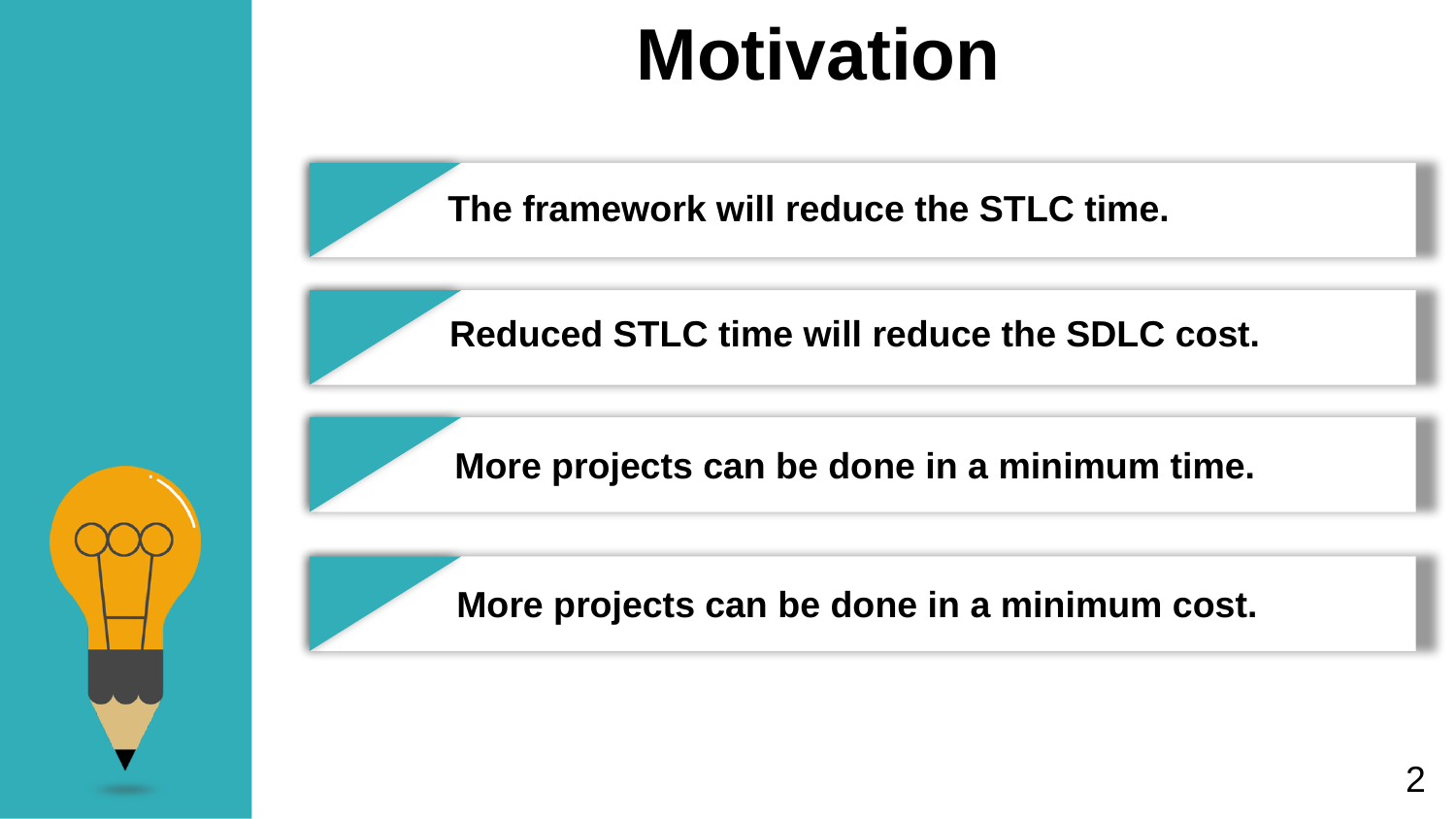

Motivation

     The framework will reduce the STLC time.

Reduced STLC time will reduce the SDLC cost.

More projects can be done in a minimum time.

More projects can be done in a minimum cost.
2